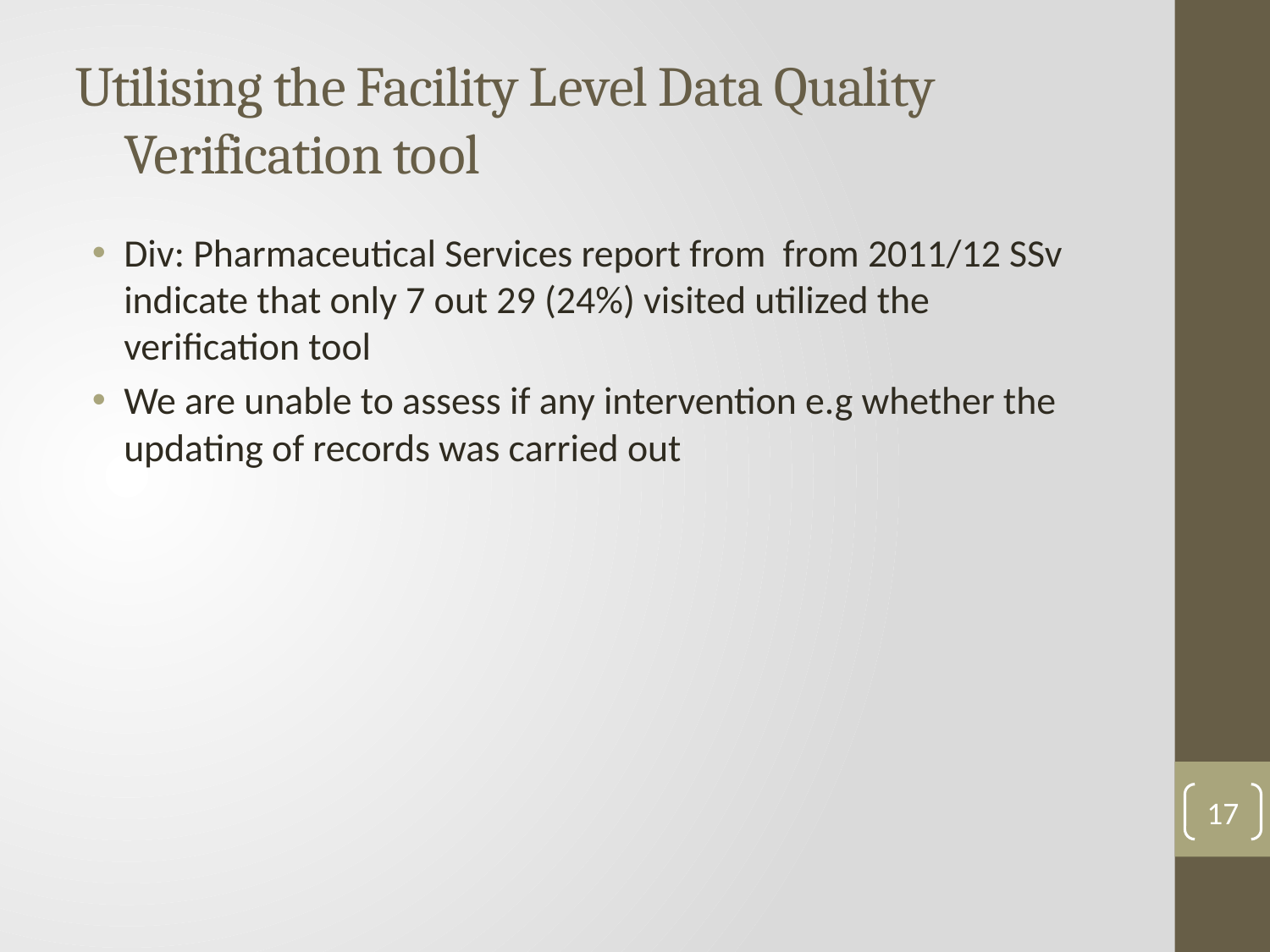

# Utilising the Facility Level Data Quality Verification tool
Div: Pharmaceutical Services report from  from 2011/12 SSv indicate that only 7 out 29 (24%) visited utilized the verification tool
We are unable to assess if any intervention e.g whether the updating of records was carried out
17